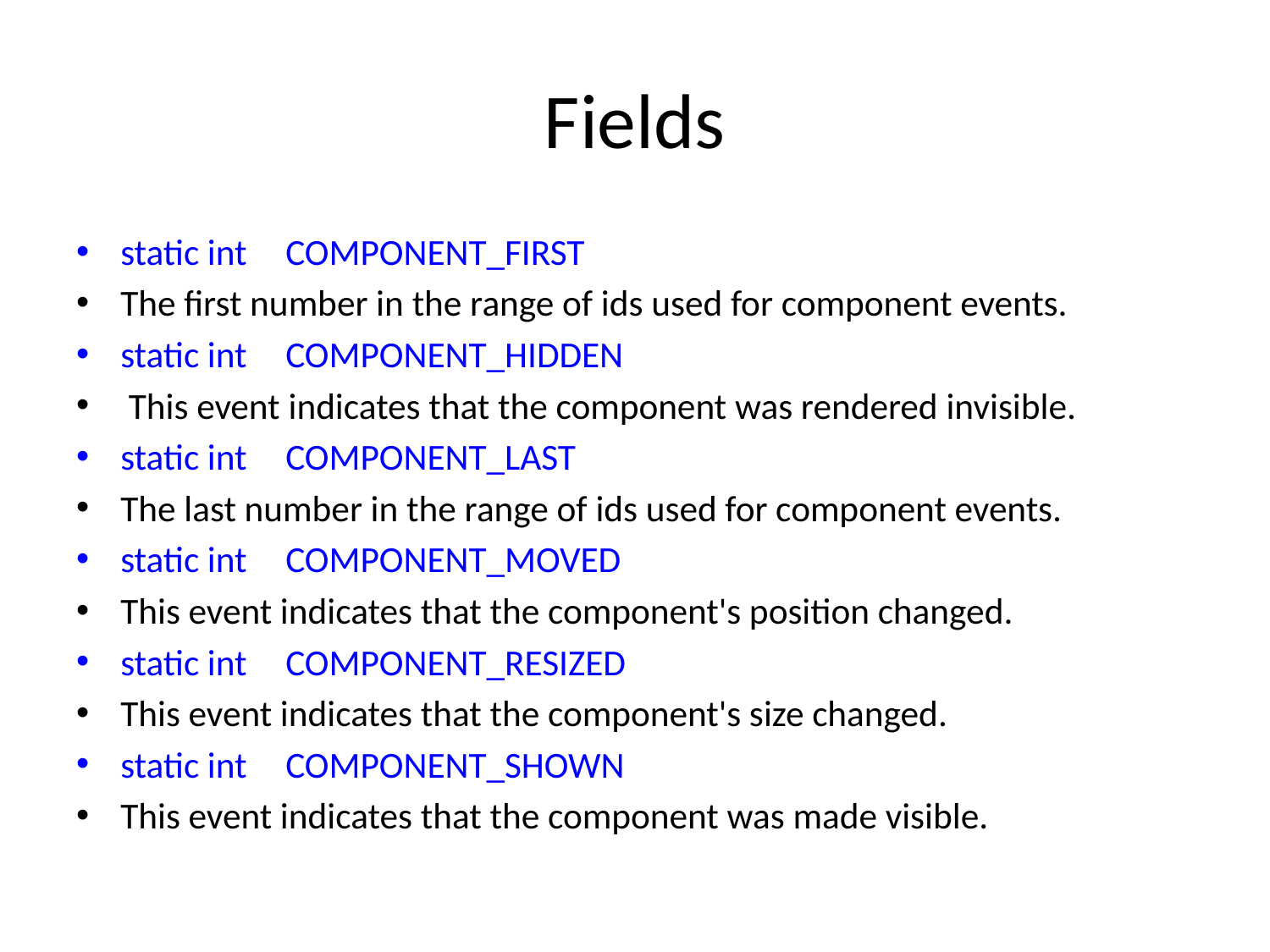

# Fields
static int	COMPONENT_FIRST
The first number in the range of ids used for component events.
static int	COMPONENT_HIDDEN
 This event indicates that the component was rendered invisible.
static int	COMPONENT_LAST
The last number in the range of ids used for component events.
static int	COMPONENT_MOVED
This event indicates that the component's position changed.
static int	COMPONENT_RESIZED
This event indicates that the component's size changed.
static int	COMPONENT_SHOWN
This event indicates that the component was made visible.